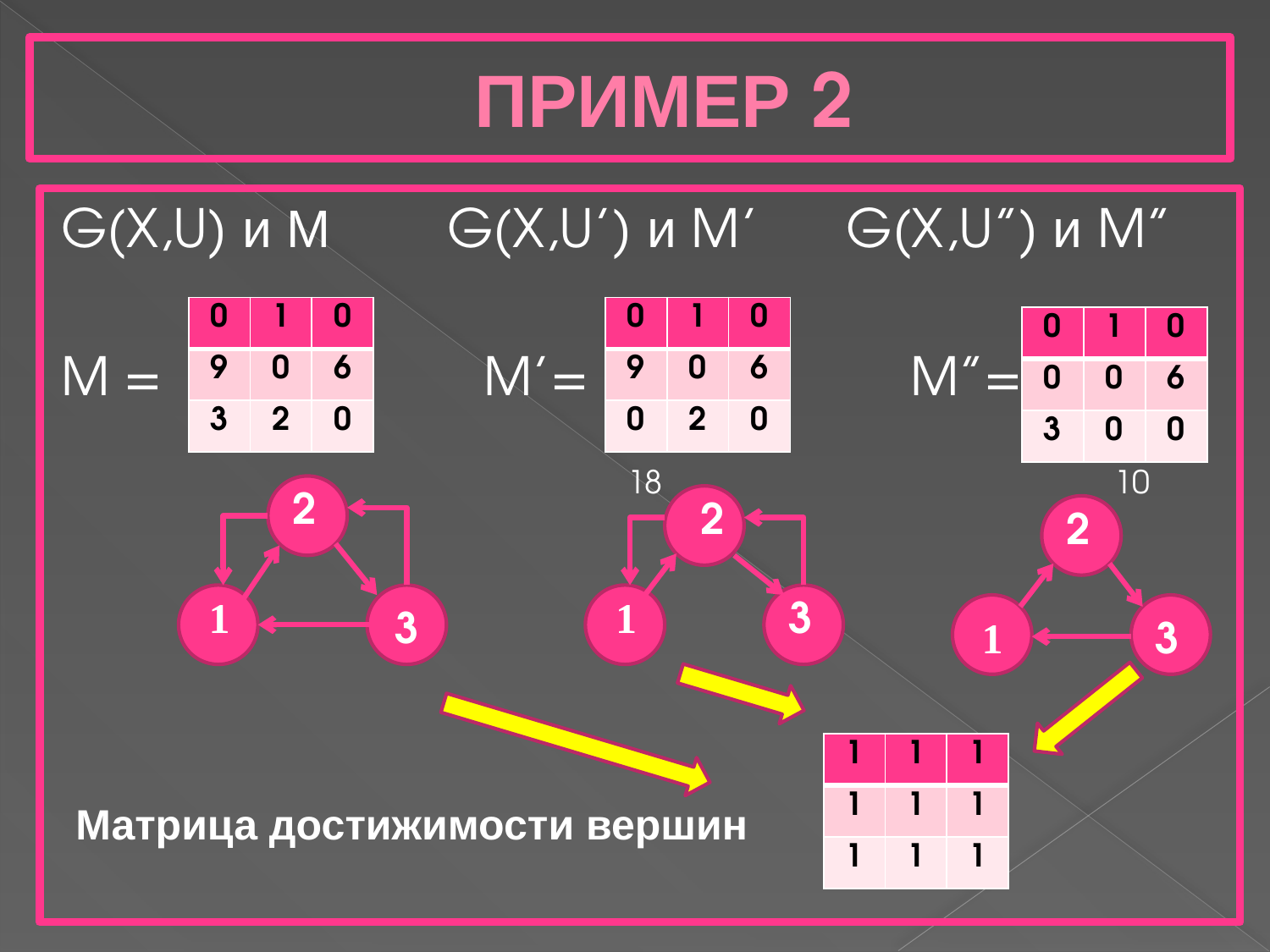

# ПРИМЕР 2
G(X,U) и М        G(X,U’) и M’      G(X,U”) и M”

M =                      M’=                      M”=

 Матрица достижимости вершин
| 0 | 1 | 0 |
| --- | --- | --- |
| 9 | 0 | 6 |
| 3 | 2 | 0 |
| 0 | 1 | 0 |
| --- | --- | --- |
| 9 | 0 | 6 |
| 0 | 2 | 0 |
| 0 | 1 | 0 |
| --- | --- | --- |
| 0 | 0 | 6 |
| 3 | 0 | 0 |
18                                                   10

 2

  2

 2

  1

  1

 3
   3

   1
 3

| 1 | 1 | 1 |
| --- | --- | --- |
| 1 | 1 | 1 |
| 1 | 1 | 1 |